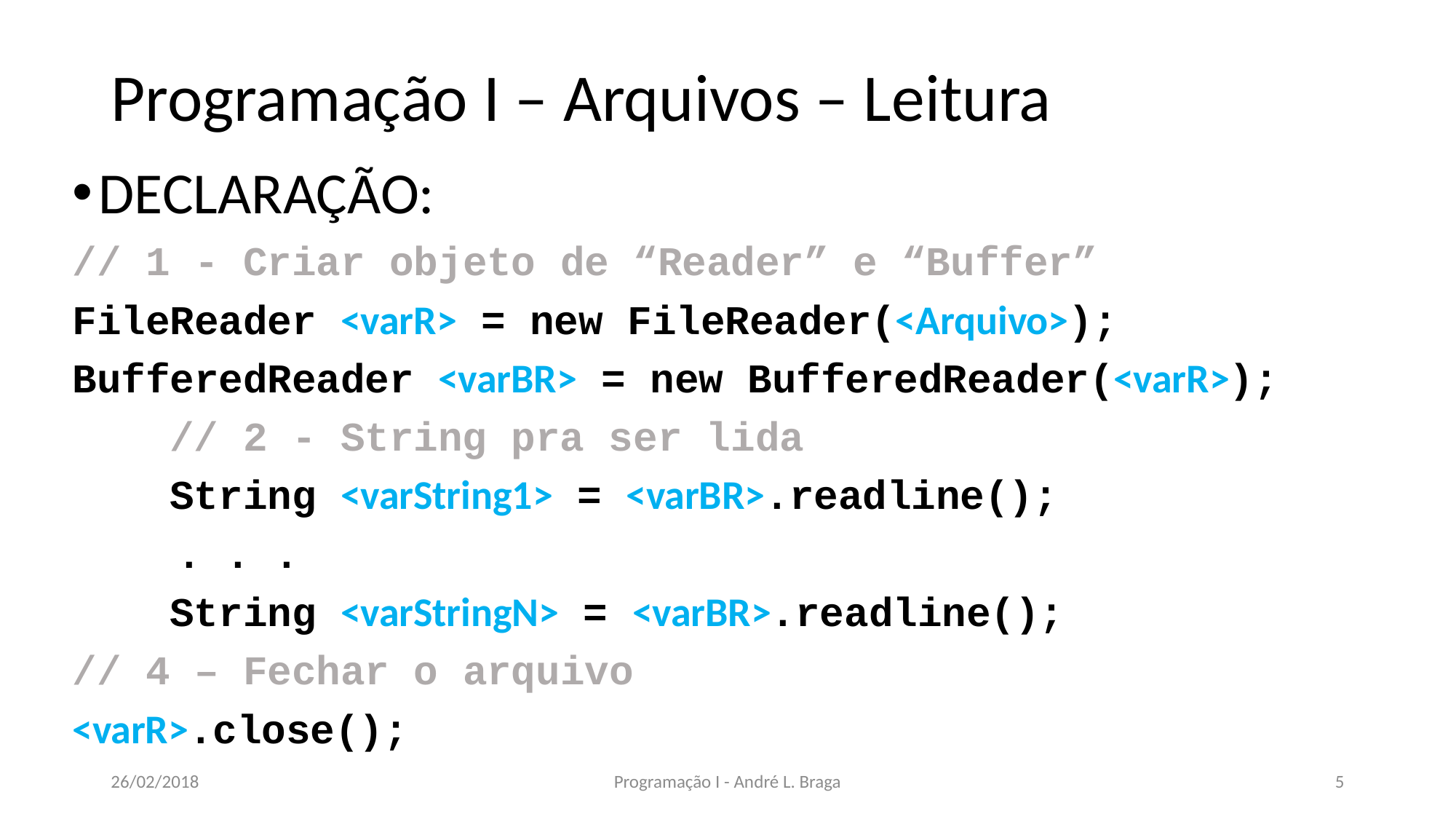

# Programação I – Arquivos – Leitura
DECLARAÇÃO:
// 1 - Criar objeto de “Reader” e “Buffer”
FileReader <varR> = new FileReader(<Arquivo>);
BufferedReader <varBR> = new BufferedReader(<varR>);
    // 2 - String pra ser lida
    String <varString1> = <varBR>.readline();
	. . .
    String <varStringN> = <varBR>.readline();
// 4 – Fechar o arquivo
<varR>.close();

26/02/2018
Programação I - André L. Braga
5